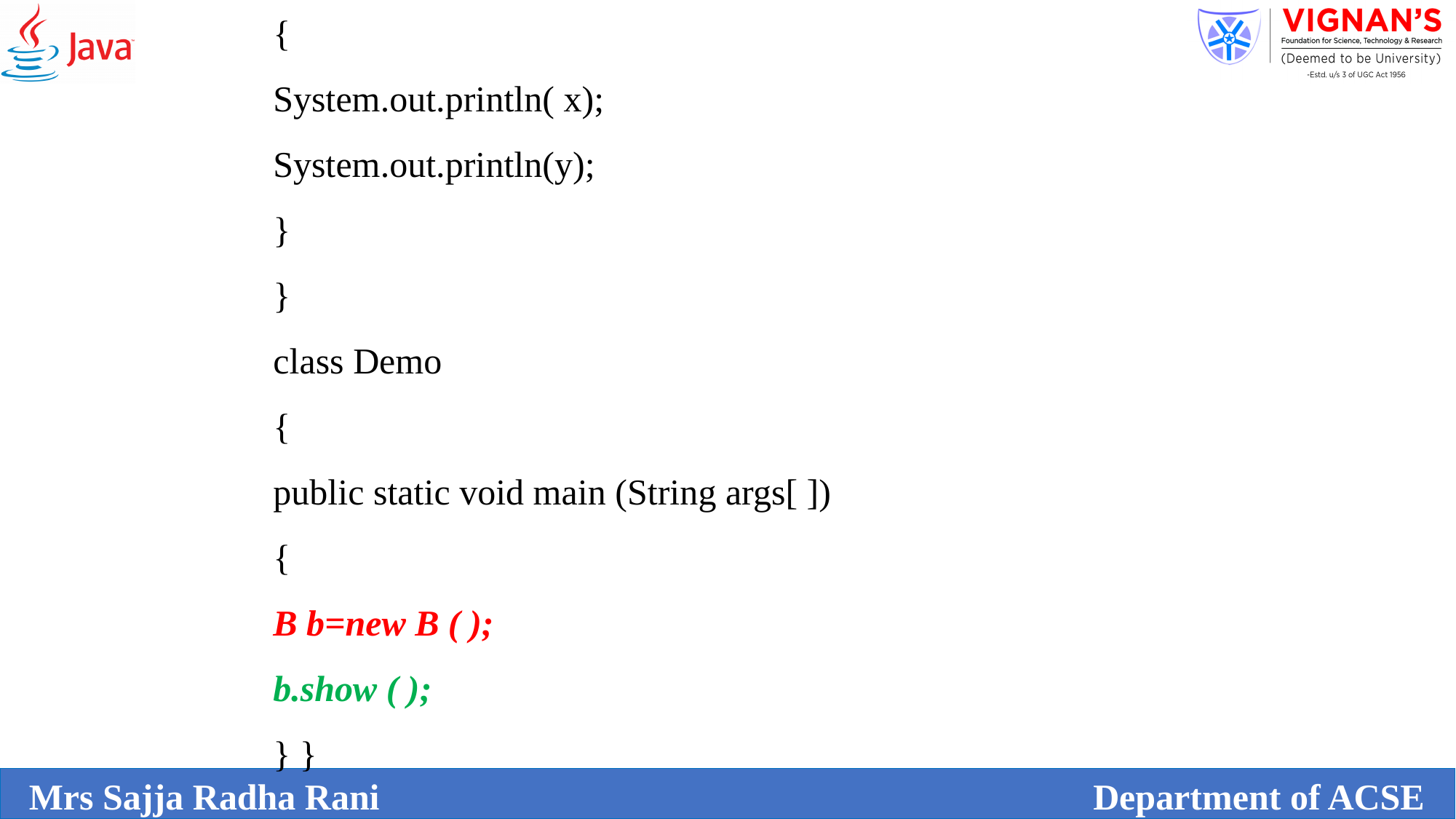

{
System.out.println( x);
System.out.println(y);
}
}
class Demo
{
public static void main (String args[ ])
{
B b=new B ( );
b.show ( );
} }